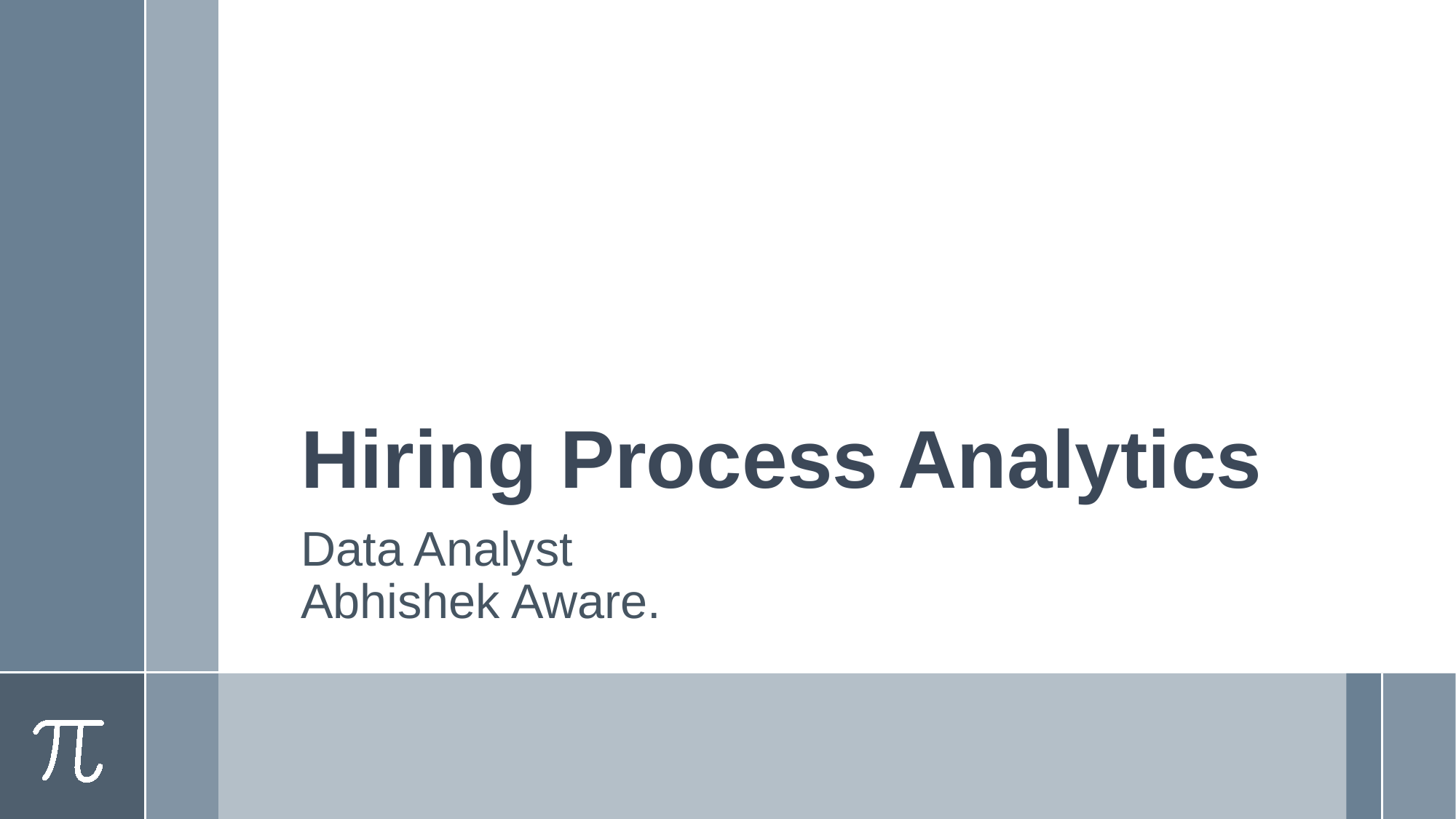

# Hiring Process Analytics
Data Analyst
Abhishek Aware.